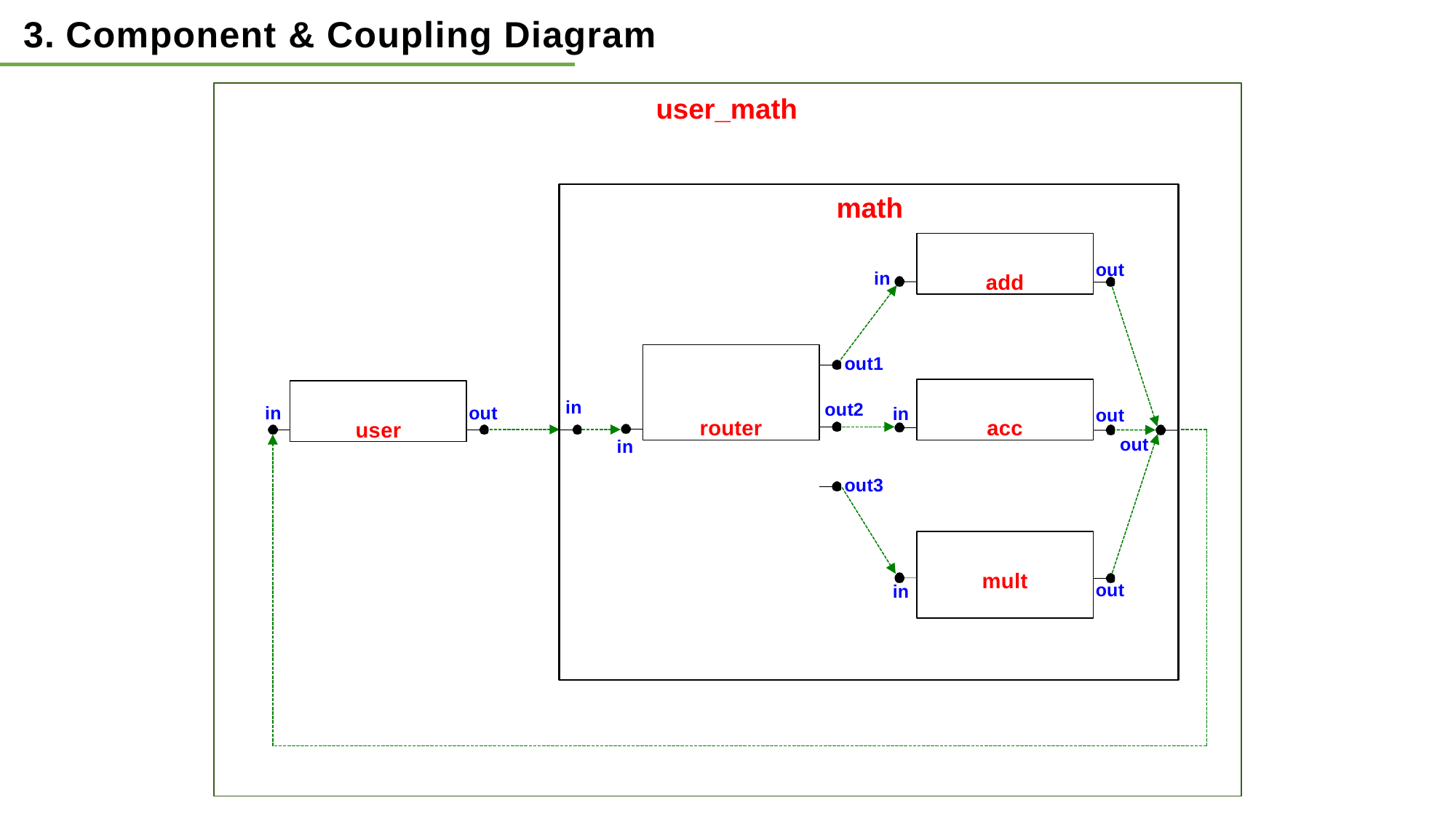

# 3. Component & Coupling Diagram

user_math

math

add
out
in

router
out1

acc

user
in
out
out
out2
in
out
in

in

out3

mult

out
in